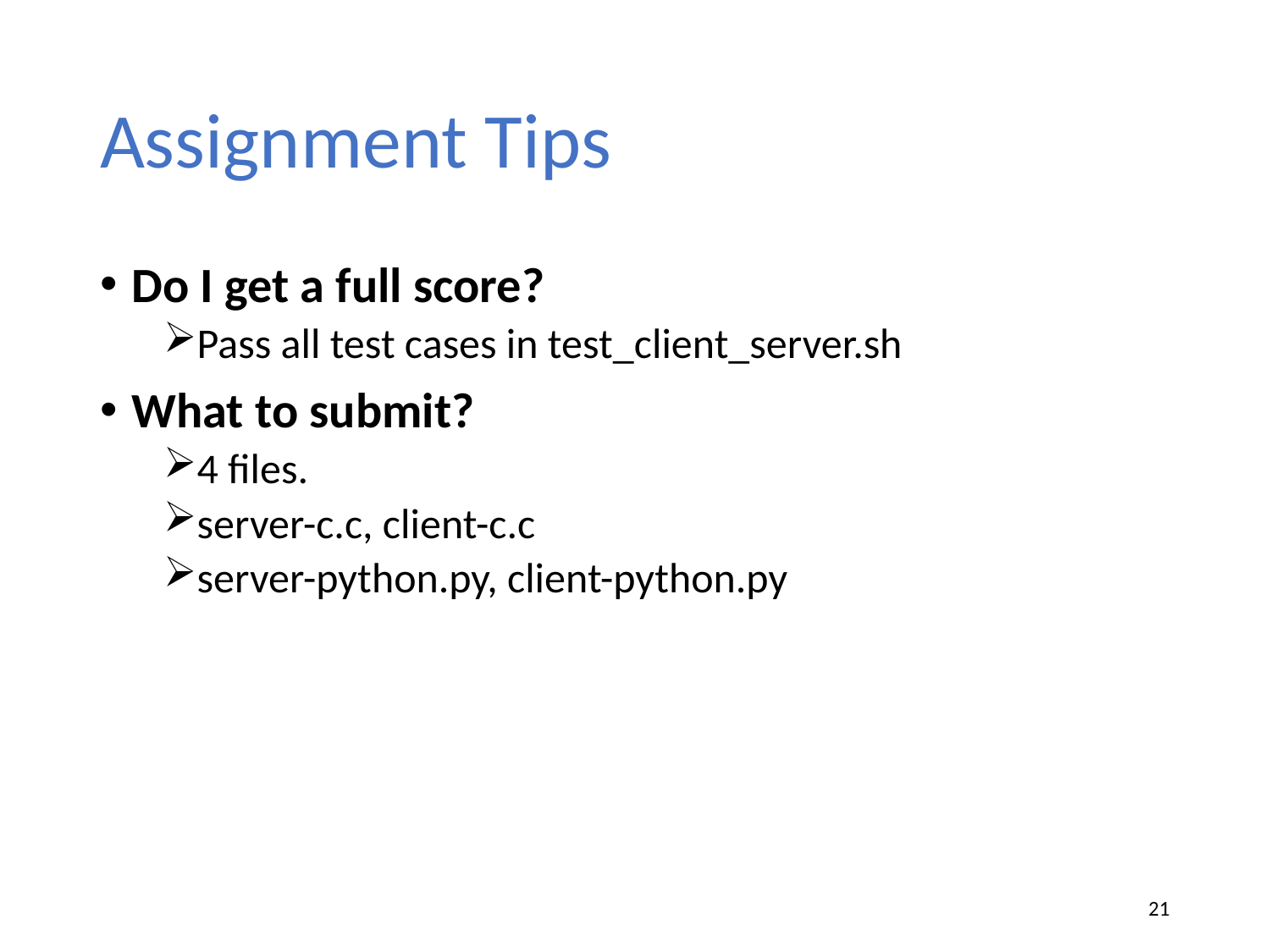

# Assignment Tips
Do I get a full score?
Pass all test cases in test_client_server.sh
What to submit?
4 files.
server-c.c, client-c.c
server-python.py, client-python.py
21